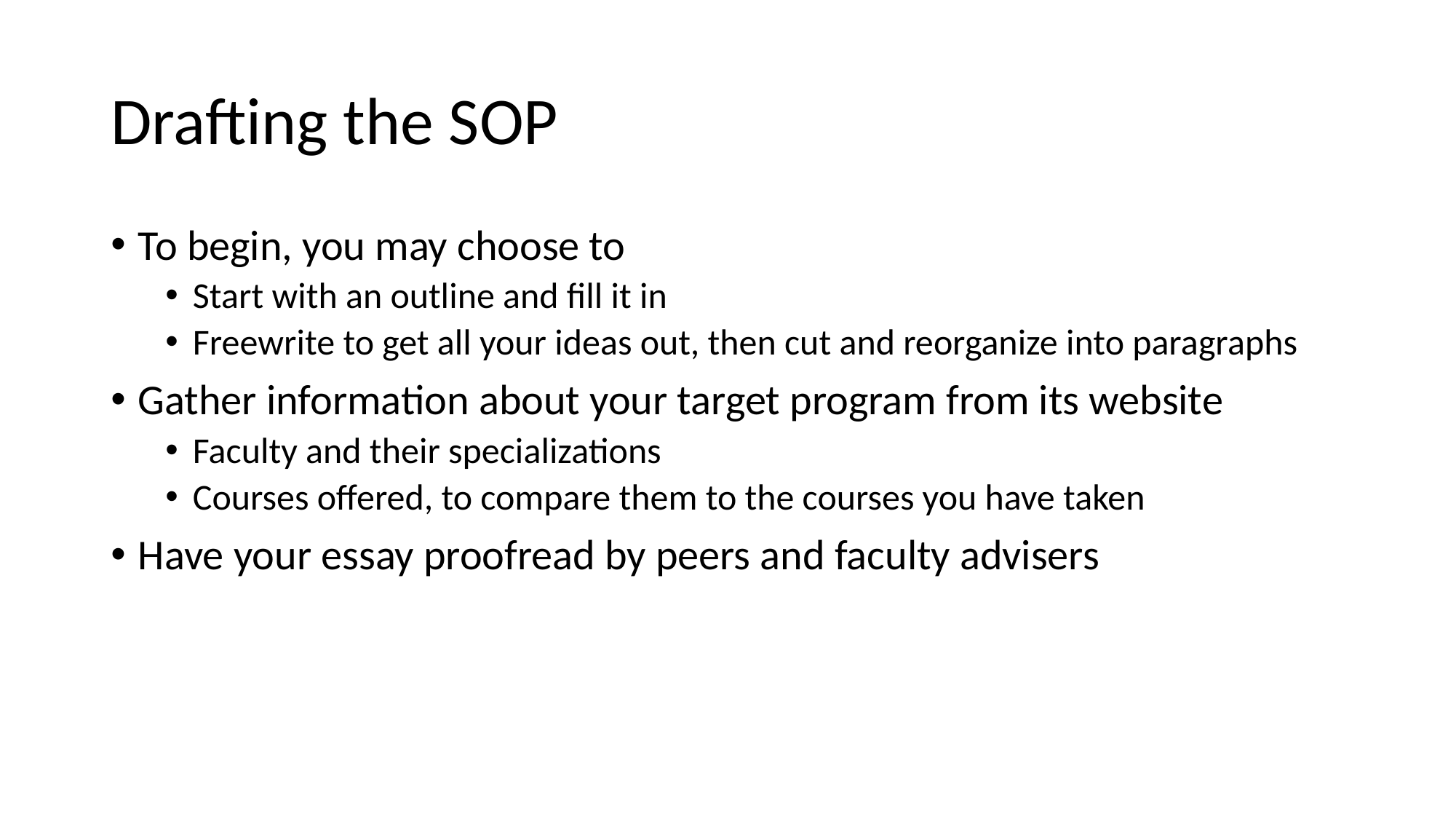

# Drafting the SOP
To begin, you may choose to
Start with an outline and fill it in
Freewrite to get all your ideas out, then cut and reorganize into paragraphs
Gather information about your target program from its website
Faculty and their specializations
Courses offered, to compare them to the courses you have taken
Have your essay proofread by peers and faculty advisers